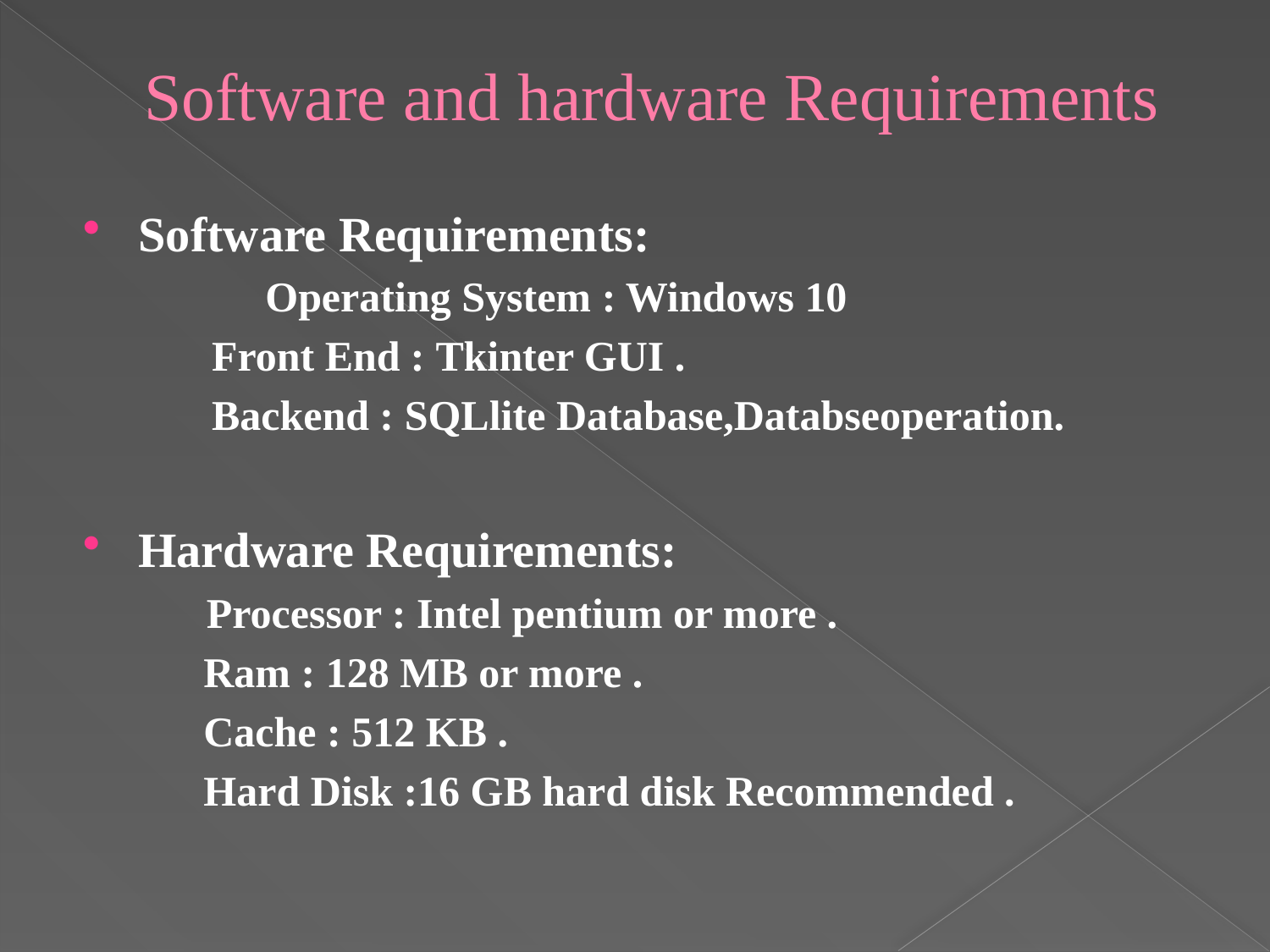

# Software and hardware Requirements

Software Requirements:
       	Operating System : Windows 10
            Front End : Tkinter GUI .
            Backend : SQLlite Database,Databseoperation.

Hardware Requirements:
        Processor : Intel pentium or more .
     Ram : 128 MB or more .
     Cache : 512 KB .
     Hard Disk :16 GB hard disk Recommended .